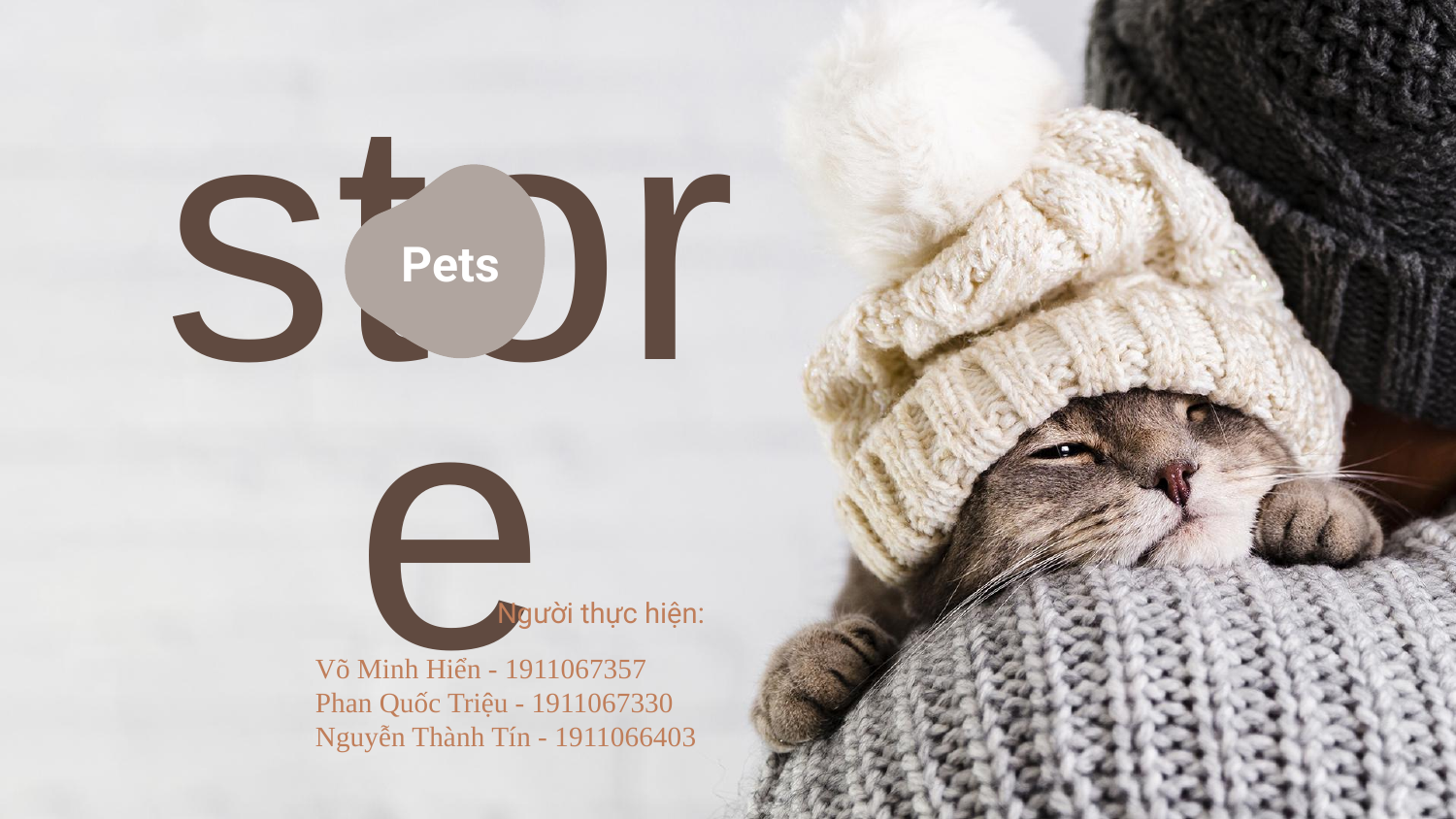

Pets
# store
Người thực hiện:

Võ Minh Hiển - 1911067357
Phan Quốc Triệu - 1911067330
Nguyễn Thành Tín - 1911066403